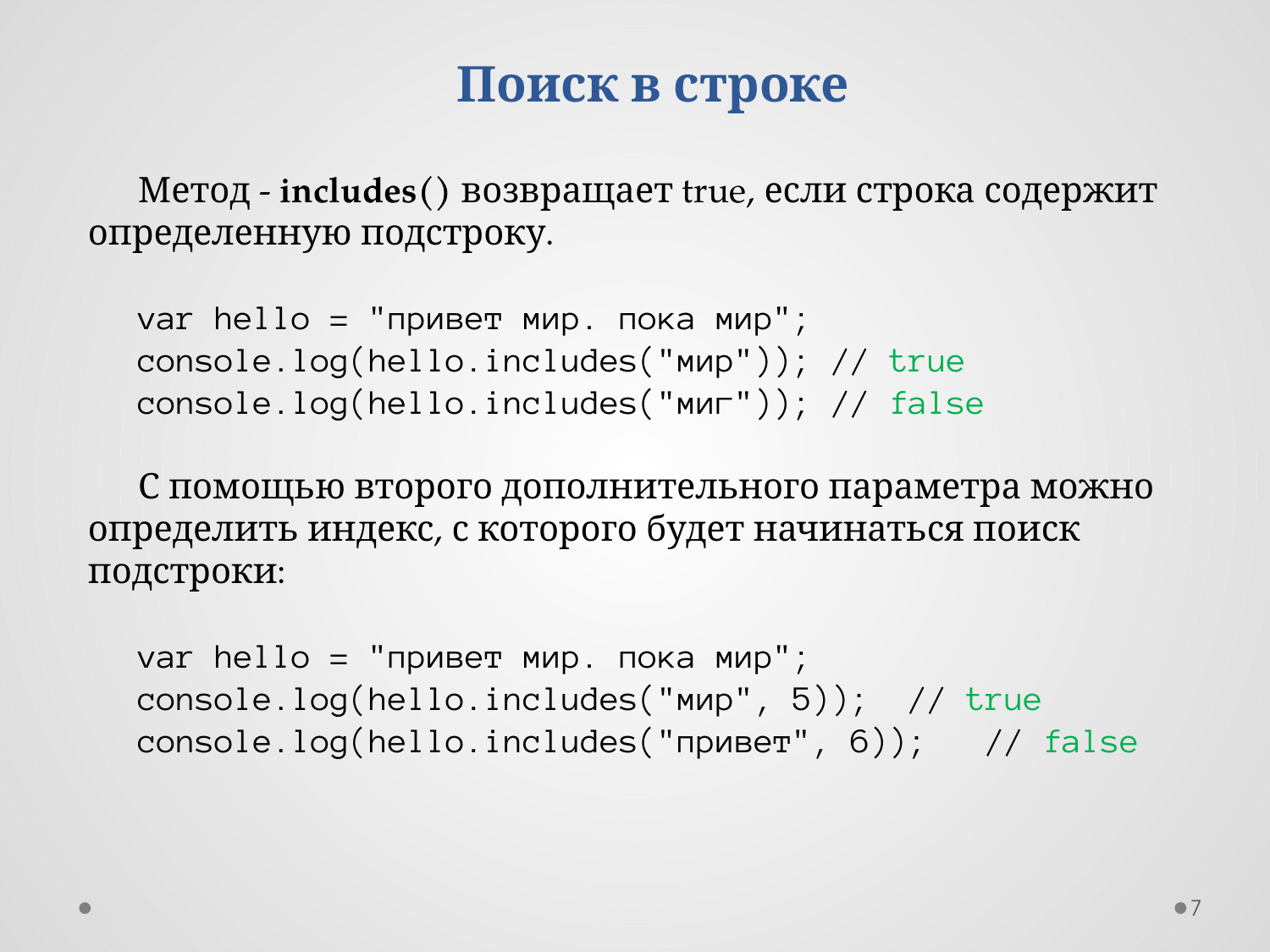

Поиск в строке

Метод - includes() возвращает true, если строка содержит определенную подстроку.

var hello = "привет мир. пока мир";
console.log(hello.includes("мир")); // true
console.log(hello.includes("миг")); // false

С помощью второго дополнительного параметра можно определить индекс, с которого будет начинаться поиск подстроки:

var hello = "привет мир. пока мир";
console.log(hello.includes("мир", 5));  // true
console.log(hello.includes("привет", 6));   // false
7